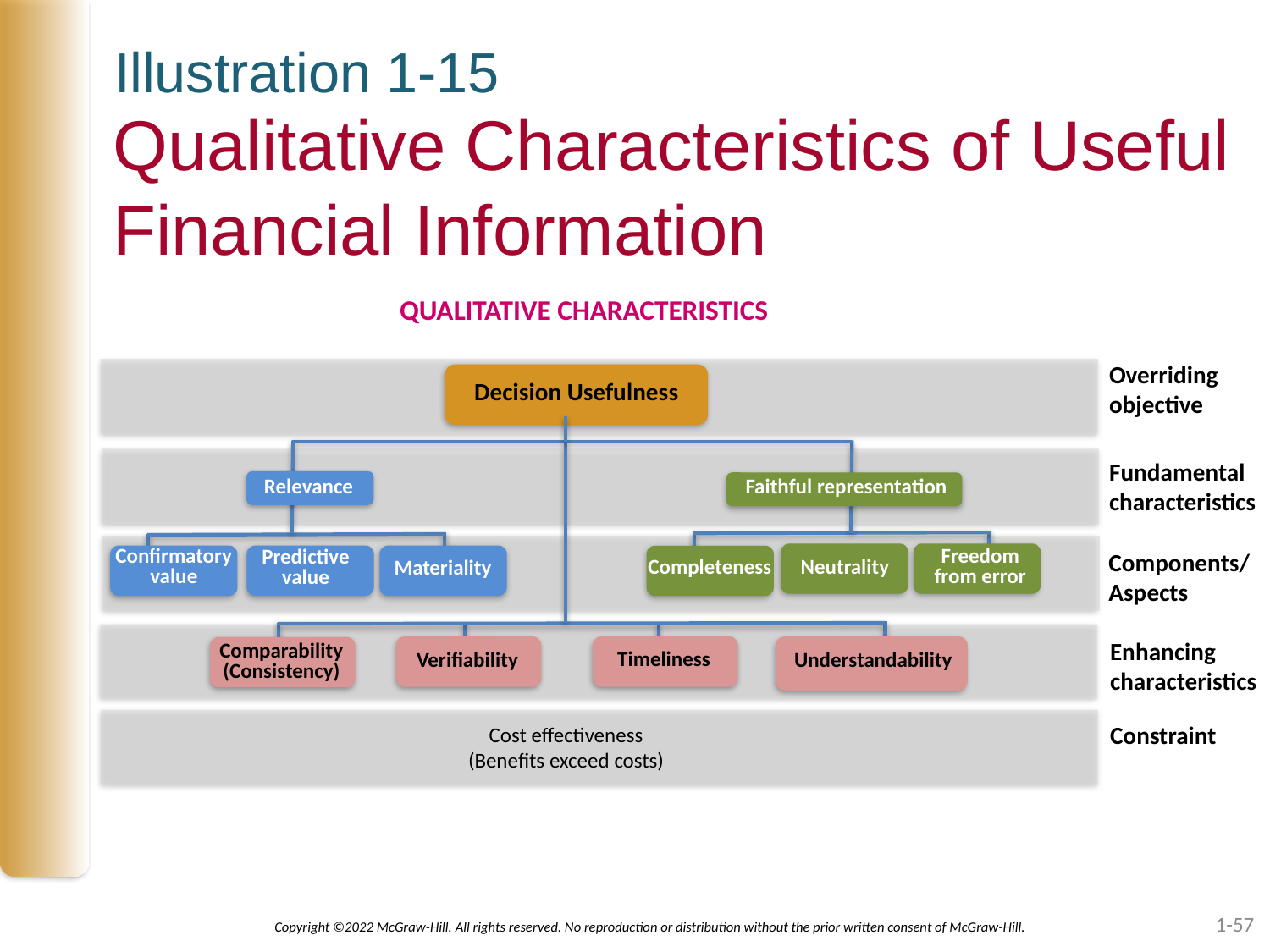

Illustration 1-15
# Qualitative Characteristics of Useful Financial Information
QUALITATIVE CHARACTERISTICS
Overriding
objective

Decision Usefulness

Fundamental
characteristics
Relevance

Faithful representation

Components/
Aspects
Freedom
from error
Confirmatory value
Predictive value

Neutrality

Completeness
Materiality

Enhancing
characteristics
Comparability
(Consistency)

Timeliness
Understandability
Verifiability

Constraint
Cost effectiveness
(Benefits exceed costs)
1-57
Copyright ©2022 McGraw-Hill. All rights reserved. No reproduction or distribution without the prior written consent of McGraw-Hill.